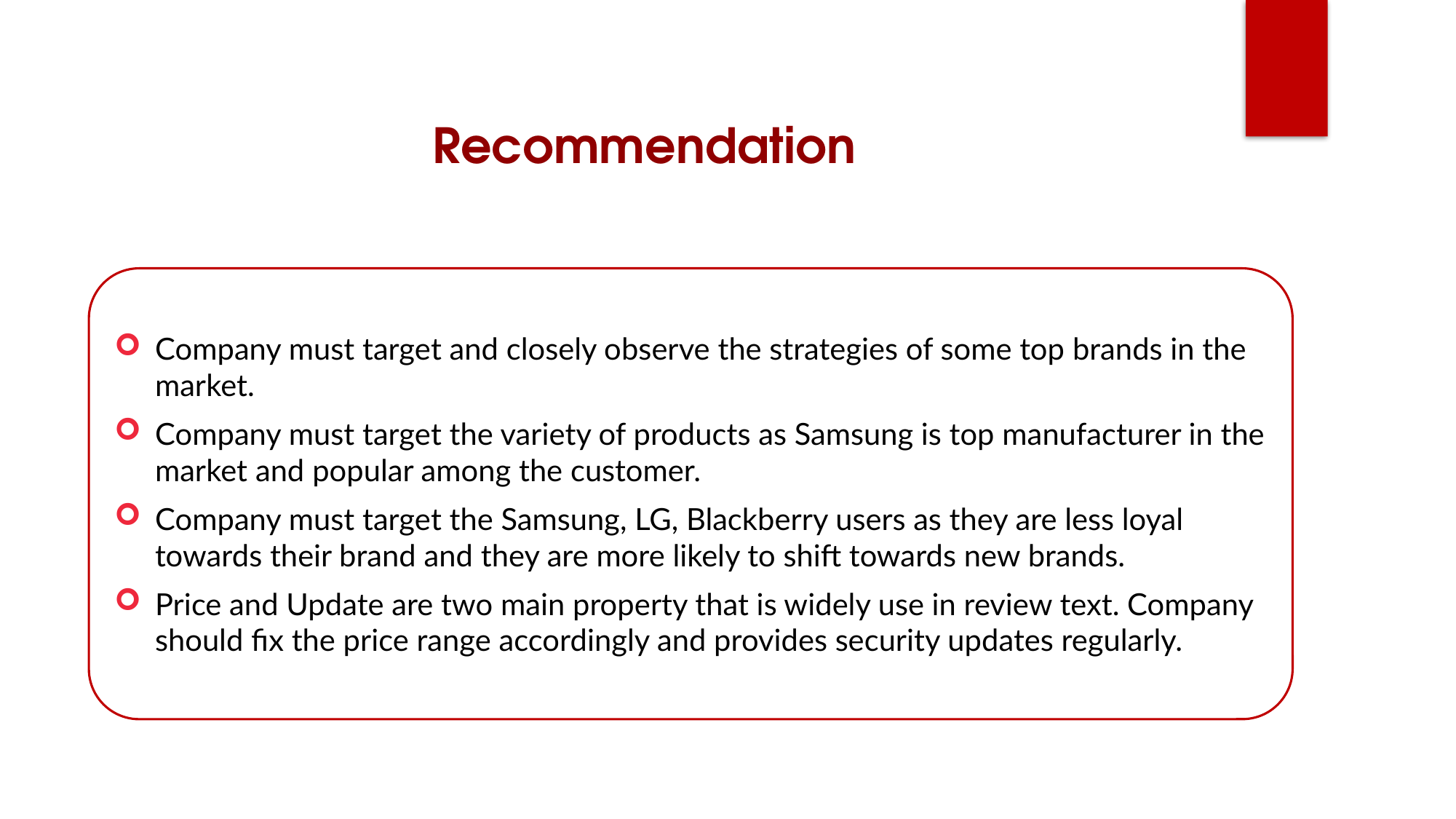

Recommendation
Company must target and closely observe the strategies of some top brands in the market.
Company must target the variety of products as Samsung is top manufacturer in the market and popular among the customer.
Company must target the Samsung, LG, Blackberry users as they are less loyal towards their brand and they are more likely to shift towards new brands.
Price and Update are two main property that is widely use in review text. Company should fix the price range accordingly and provides security updates regularly.